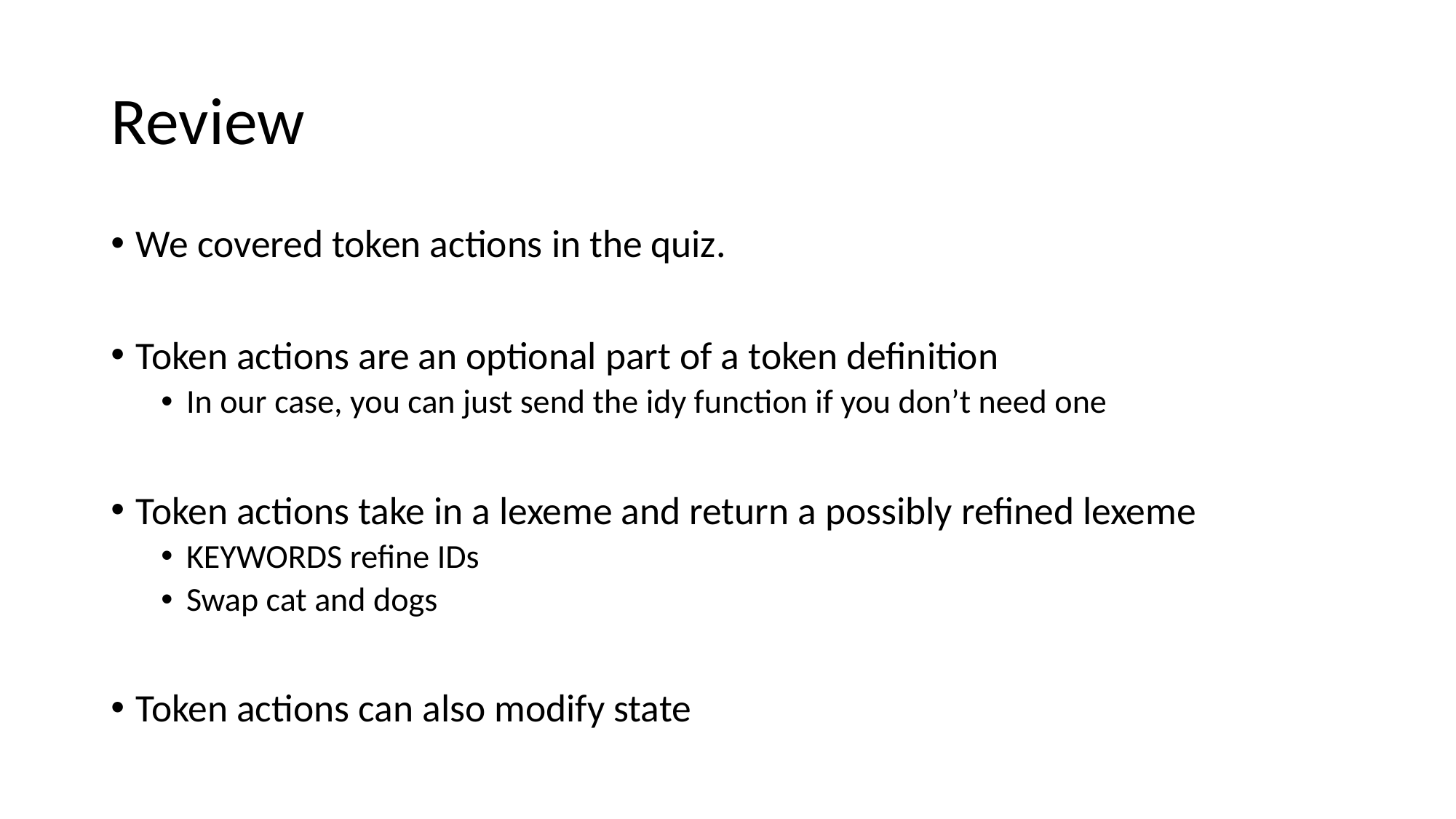

# Review
We covered token actions in the quiz.

Token actions are an optional part of a token definition
In our case, you can just send the idy function if you don’t need one

Token actions take in a lexeme and return a possibly refined lexeme
KEYWORDS refine IDs
Swap cat and dogs

Token actions can also modify state